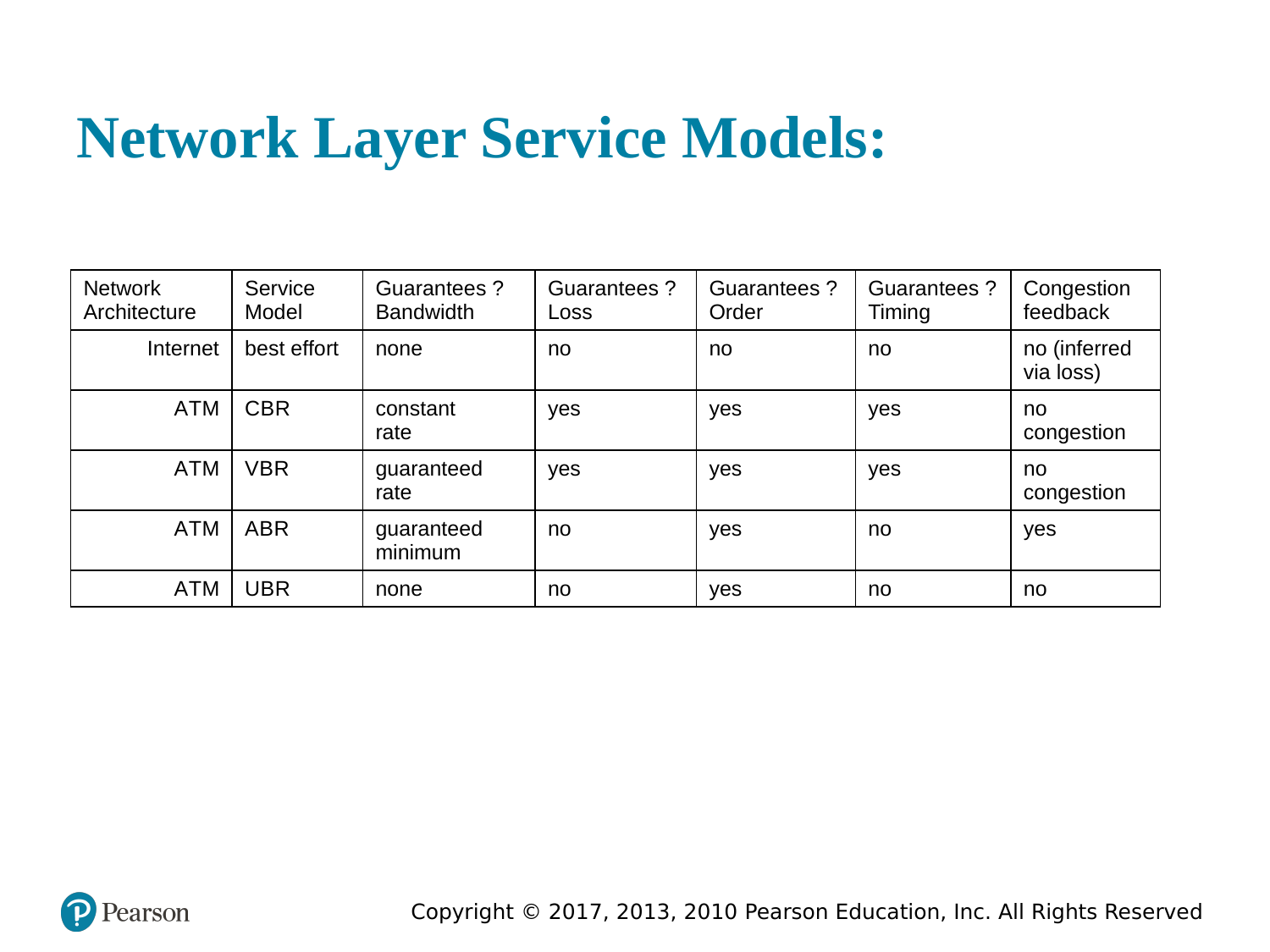

# Network Layer Service Models:
| Network Architecture | Service Model | Guarantees ? Bandwidth | Guarantees ? Loss | Guarantees ? Order | Guarantees ? Timing | Congestion feedback |
| --- | --- | --- | --- | --- | --- | --- |
| Internet | best effort | none | no | no | no | no (inferred via loss) |
| A T M | C B R | constant rate | yes | yes | yes | no congestion |
| A T M | V B R | guaranteed rate | yes | yes | yes | no congestion |
| A T M | A B R | guaranteed minimum | no | yes | no | yes |
| A T M | U B R | none | no | yes | no | no |